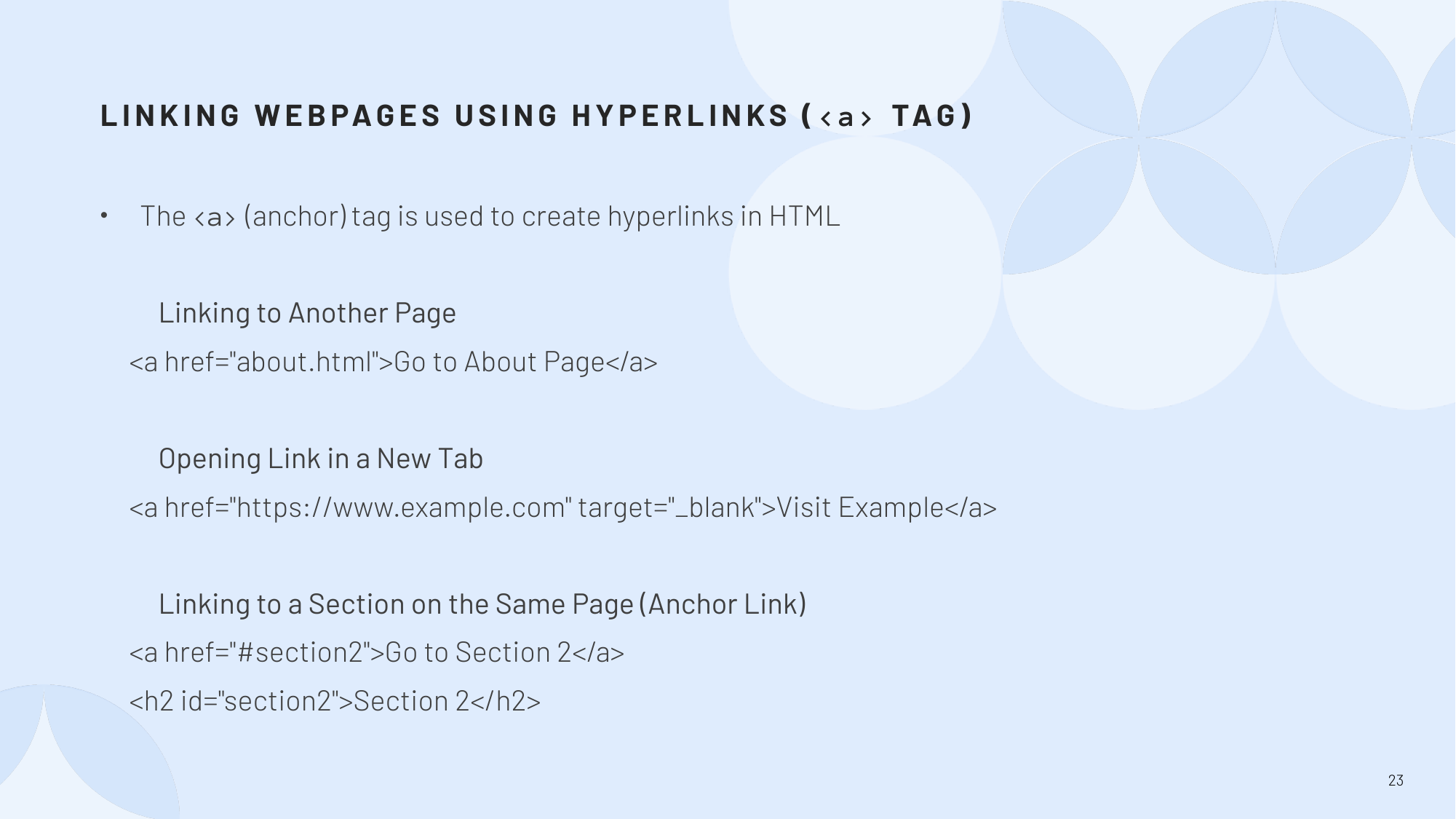

# Linking Webpages Using Hyperlinks (<a> Tag)
The <a> (anchor) tag is used to create hyperlinks in HTML

  Linking to Another Page
 <a href="about.html">Go to About Page</a>

  Opening Link in a New Tab
 <a href="https://www.example.com" target="_blank">Visit Example</a>

  Linking to a Section on the Same Page (Anchor Link)
 <a href="#section2">Go to Section 2</a>
 <h2 id="section2">Section 2</h2>

23